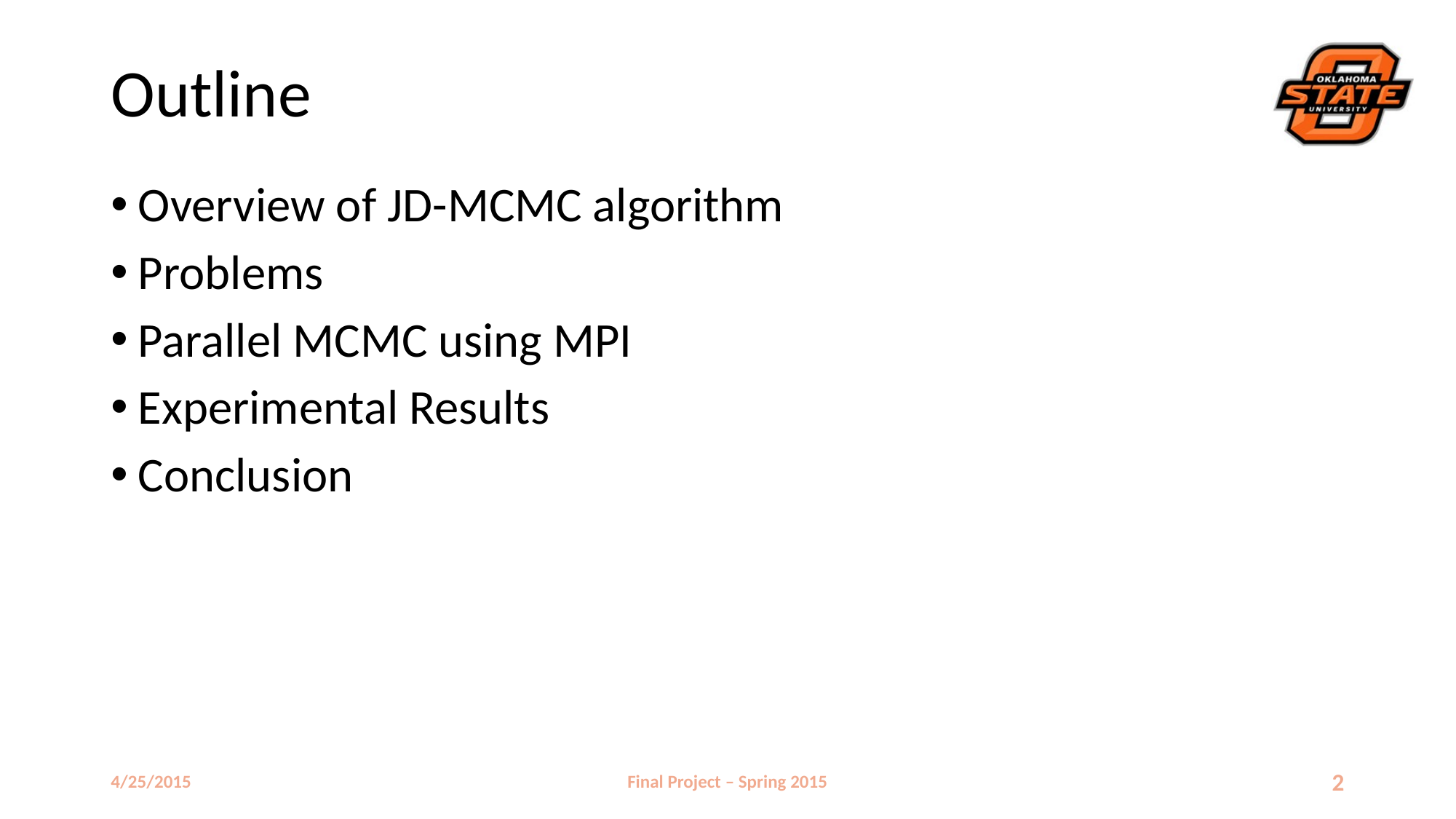

# Outline
Overview of JD-MCMC algorithm
Problems
Parallel MCMC using MPI
Experimental Results
Conclusion

4/25/2015
Final Project – Spring 2015
2